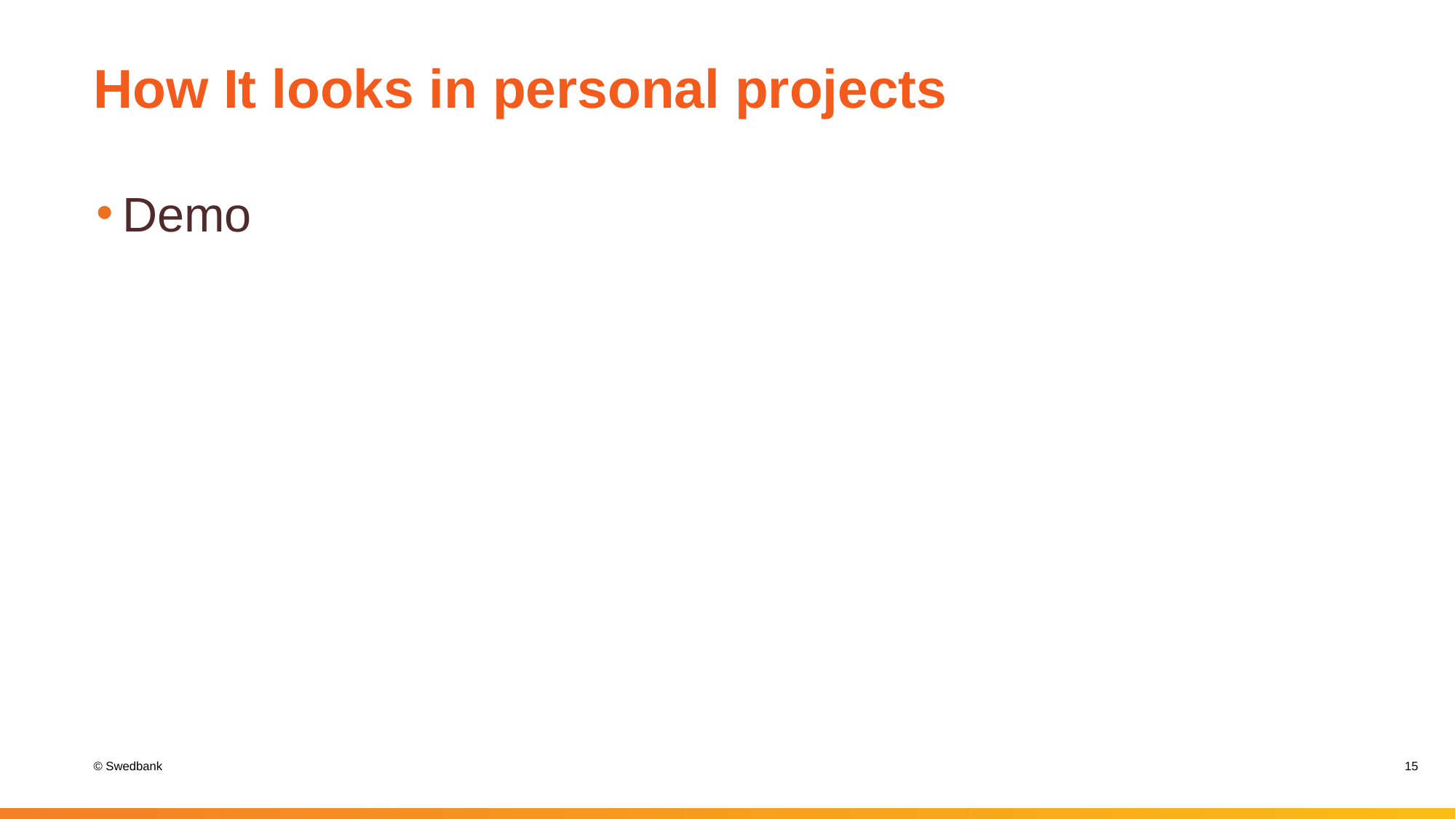

# How It looks in personal projects
Demo

15